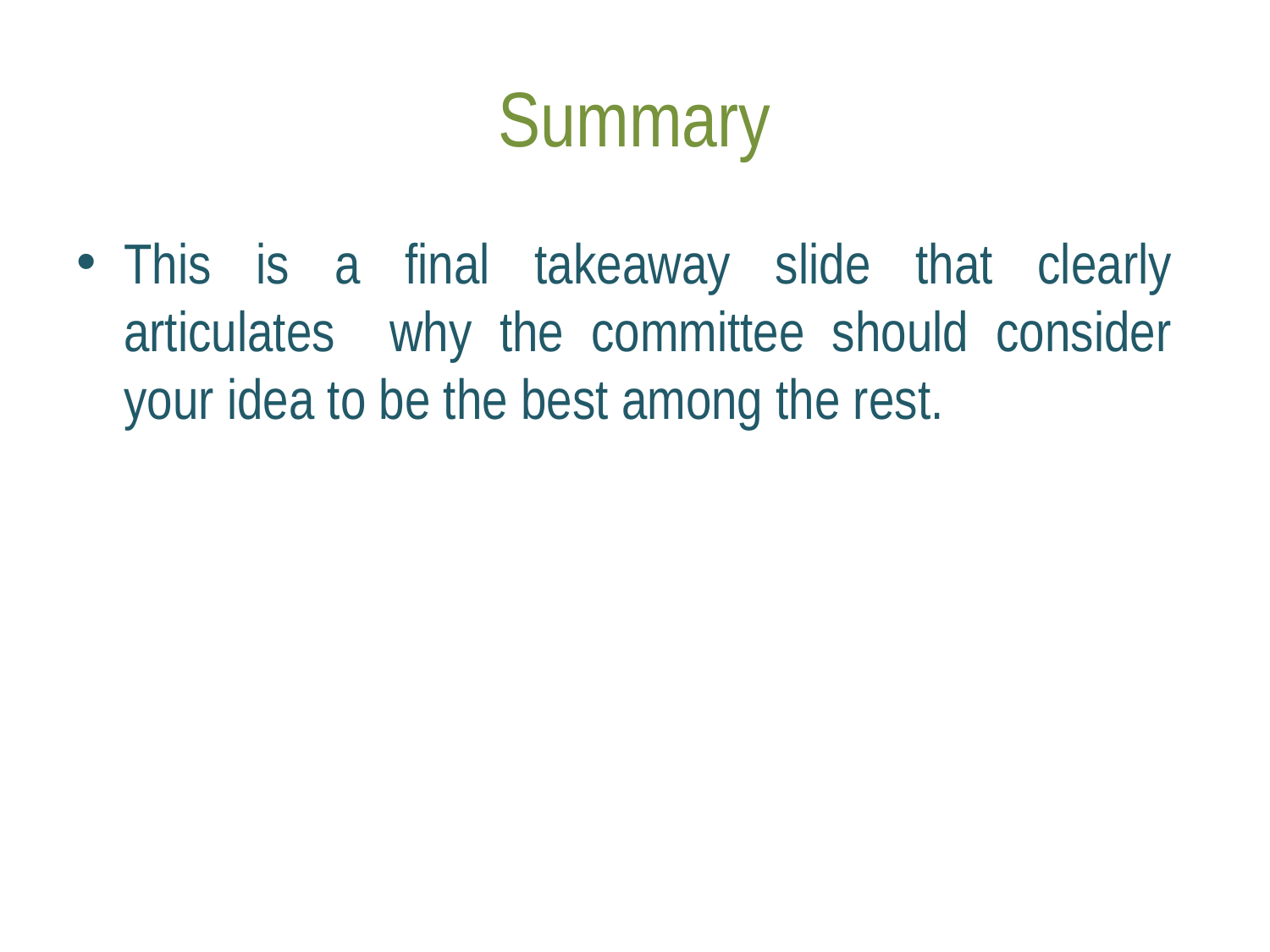

# Summary
This is a final takeaway slide that clearly articulates  why the committee should consider your idea to be the best among the rest.